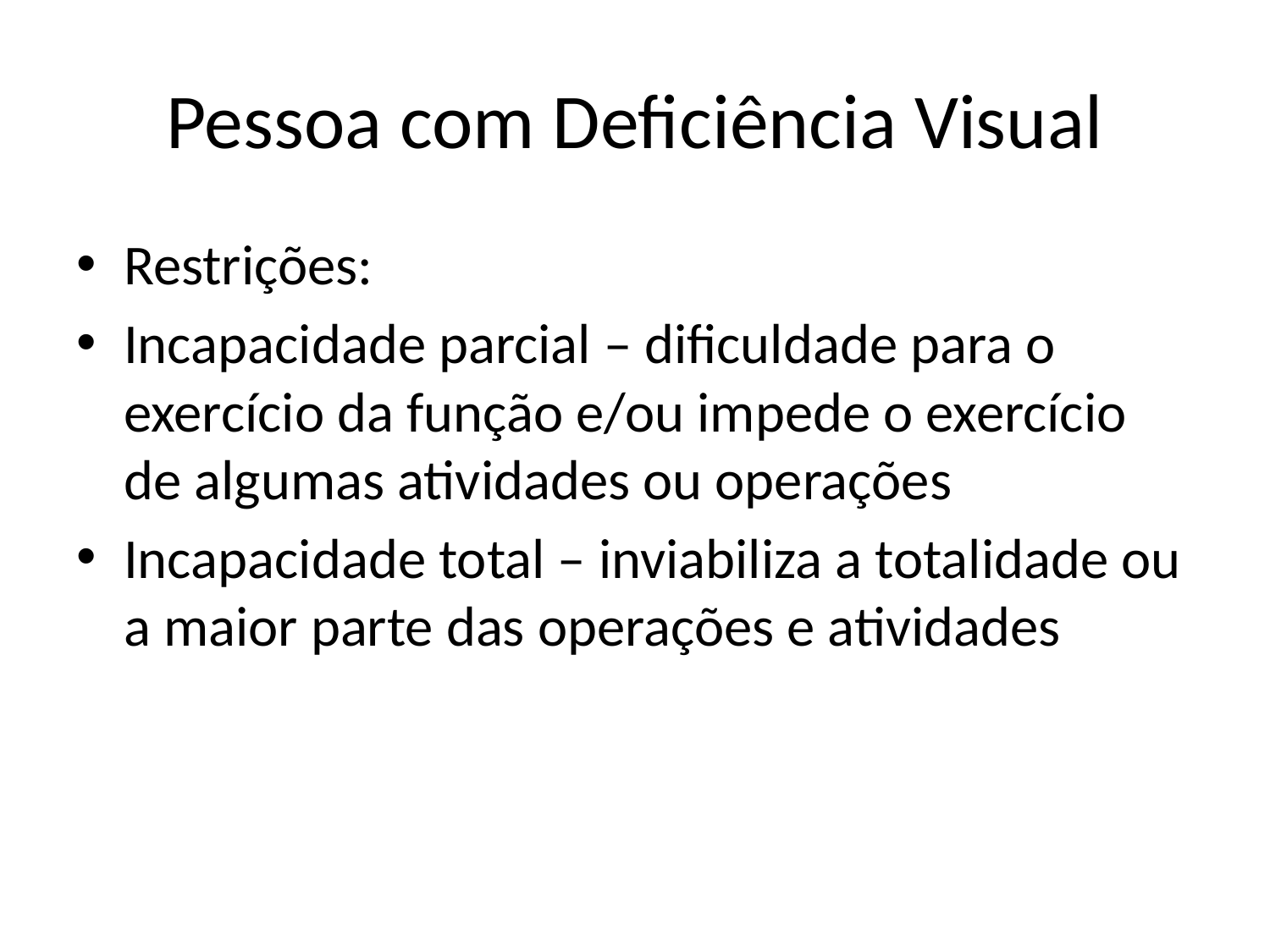

# Pessoa com Deficiência Visual
Restrições:
Incapacidade parcial – dificuldade para o exercício da função e/ou impede o exercício de algumas atividades ou operações
Incapacidade total – inviabiliza a totalidade ou a maior parte das operações e atividades